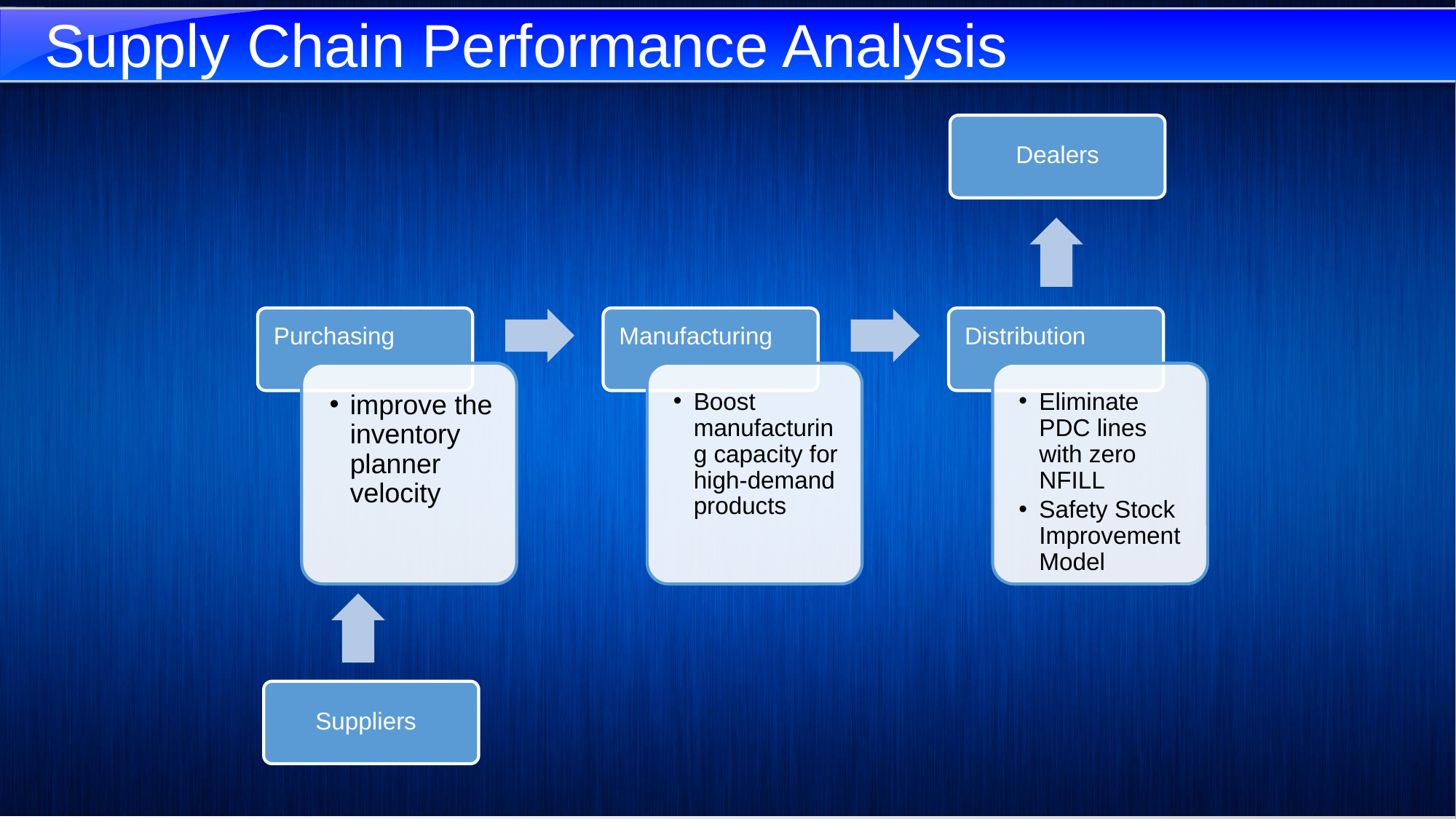

# Supply Chain Performance Analysis

Dealers
Purchasing
improve the inventory planner velocity

Manufacturing
Boost manufacturing capacity for high-demand products

Distribution
Eliminate PDC lines with zero NFILL
Safety Stock Improvement Model

Suppliers